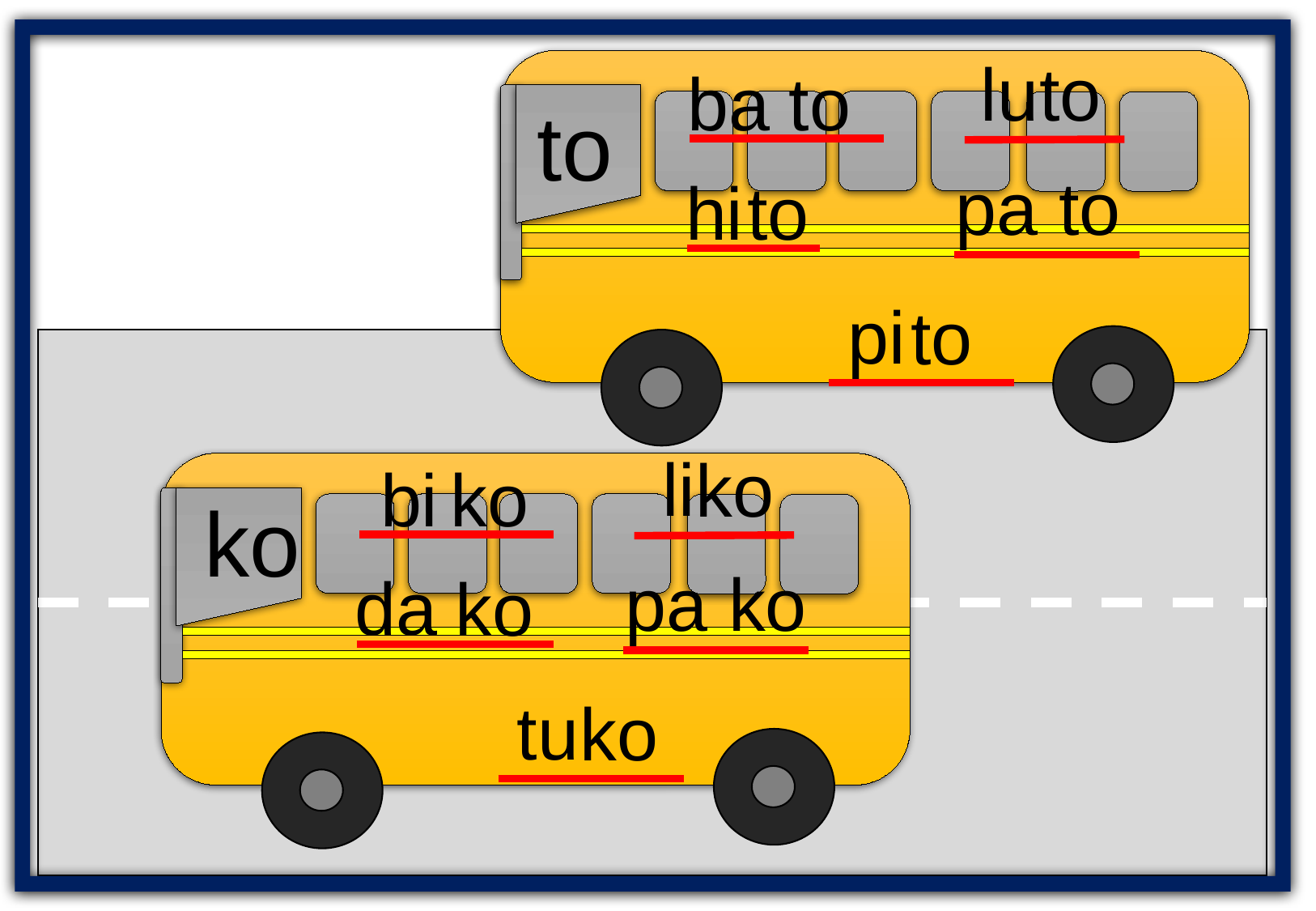

lu
to
ba

to
to
pa
to
hi
to
pi
to

li
ko
bi
ko

ko
pa
ko
da
ko
tu
ko